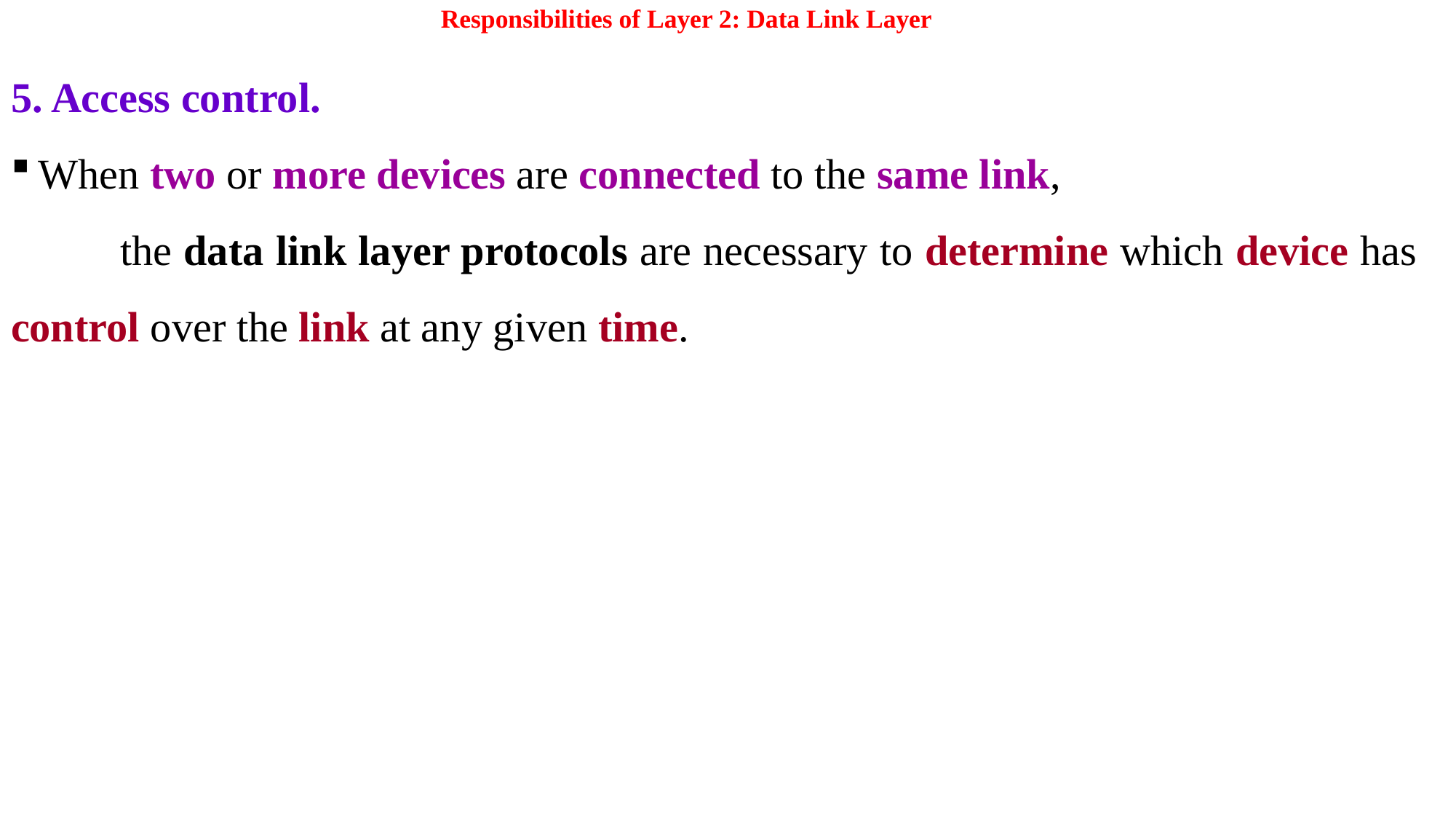

# Responsibilities of Layer 2: Data Link Layer
5. Access control.
When two or more devices are connected to the same link,
	the data link layer protocols are necessary to determine which device has 	control over the link at any given time.

52